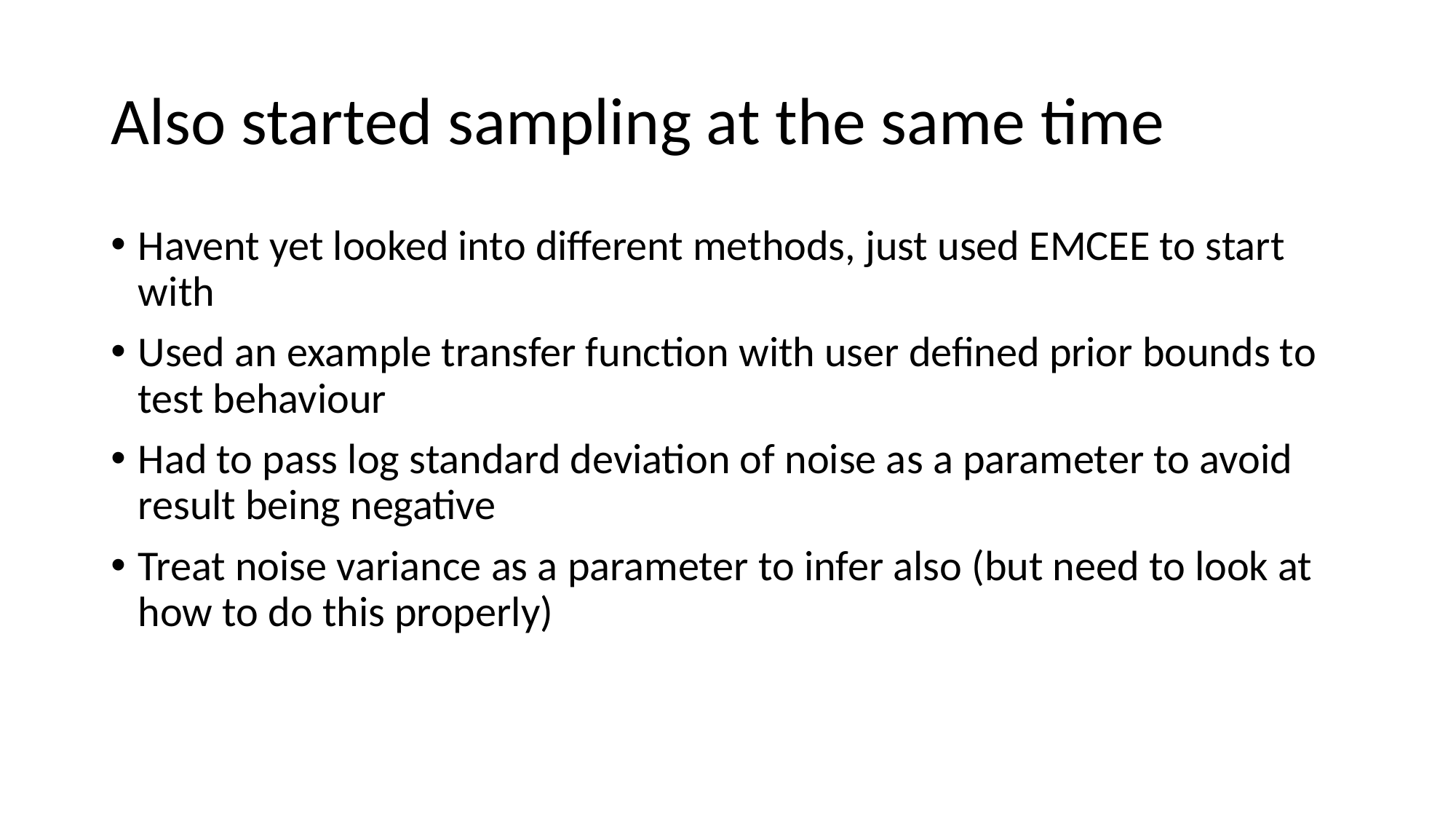

# Also started sampling at the same time
Havent yet looked into different methods, just used EMCEE to start with
Used an example transfer function with user defined prior bounds to test behaviour
Had to pass log standard deviation of noise as a parameter to avoid result being negative
Treat noise variance as a parameter to infer also (but need to look at how to do this properly)